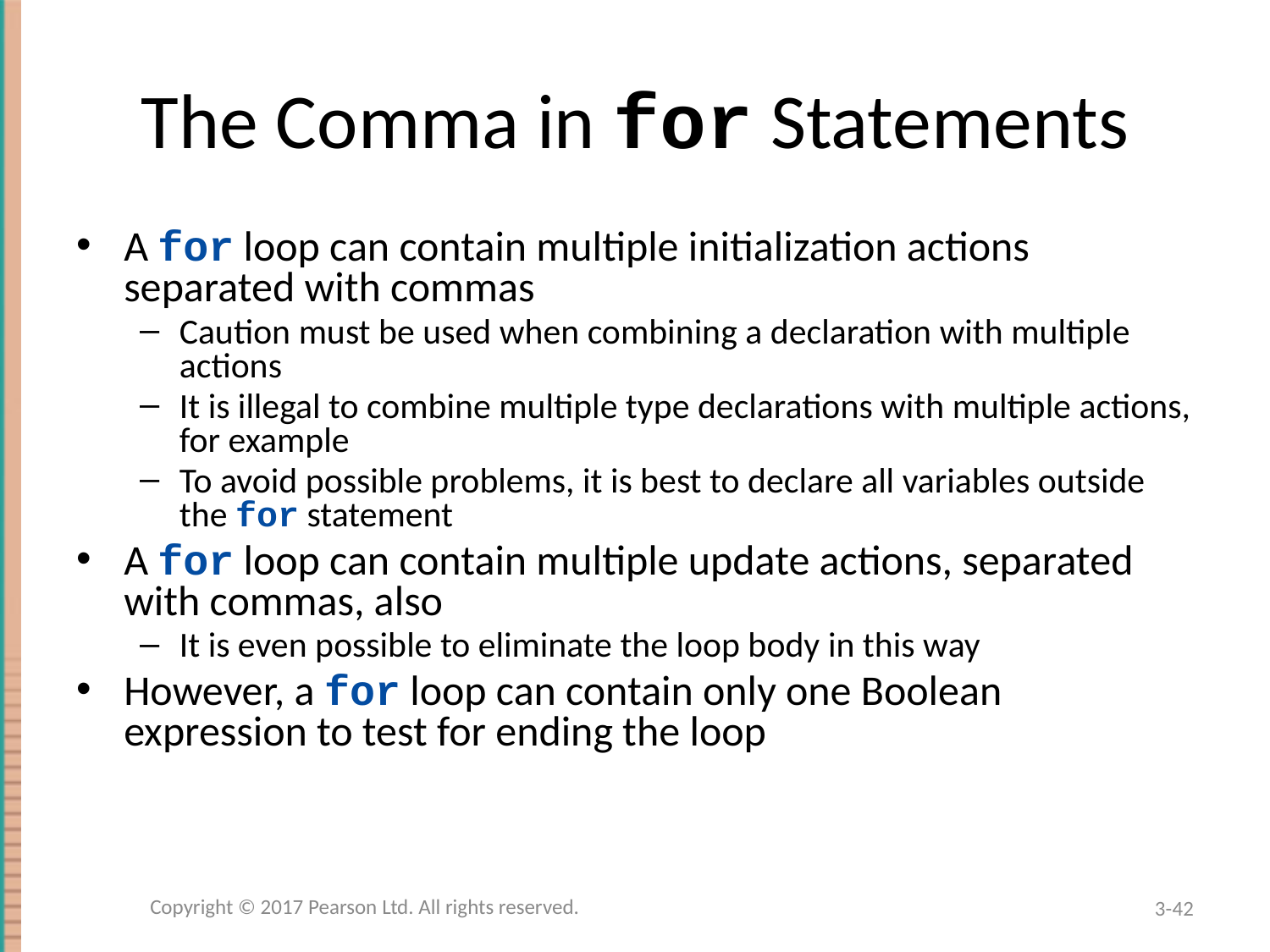

# The Comma in for Statements
A for loop can contain multiple initialization actions separated with commas
Caution must be used when combining a declaration with multiple actions
It is illegal to combine multiple type declarations with multiple actions, for example
To avoid possible problems, it is best to declare all variables outside the for statement
A for loop can contain multiple update actions, separated with commas, also
It is even possible to eliminate the loop body in this way
However, a for loop can contain only one Boolean expression to test for ending the loop
Copyright © 2017 Pearson Ltd. All rights reserved.
3-42